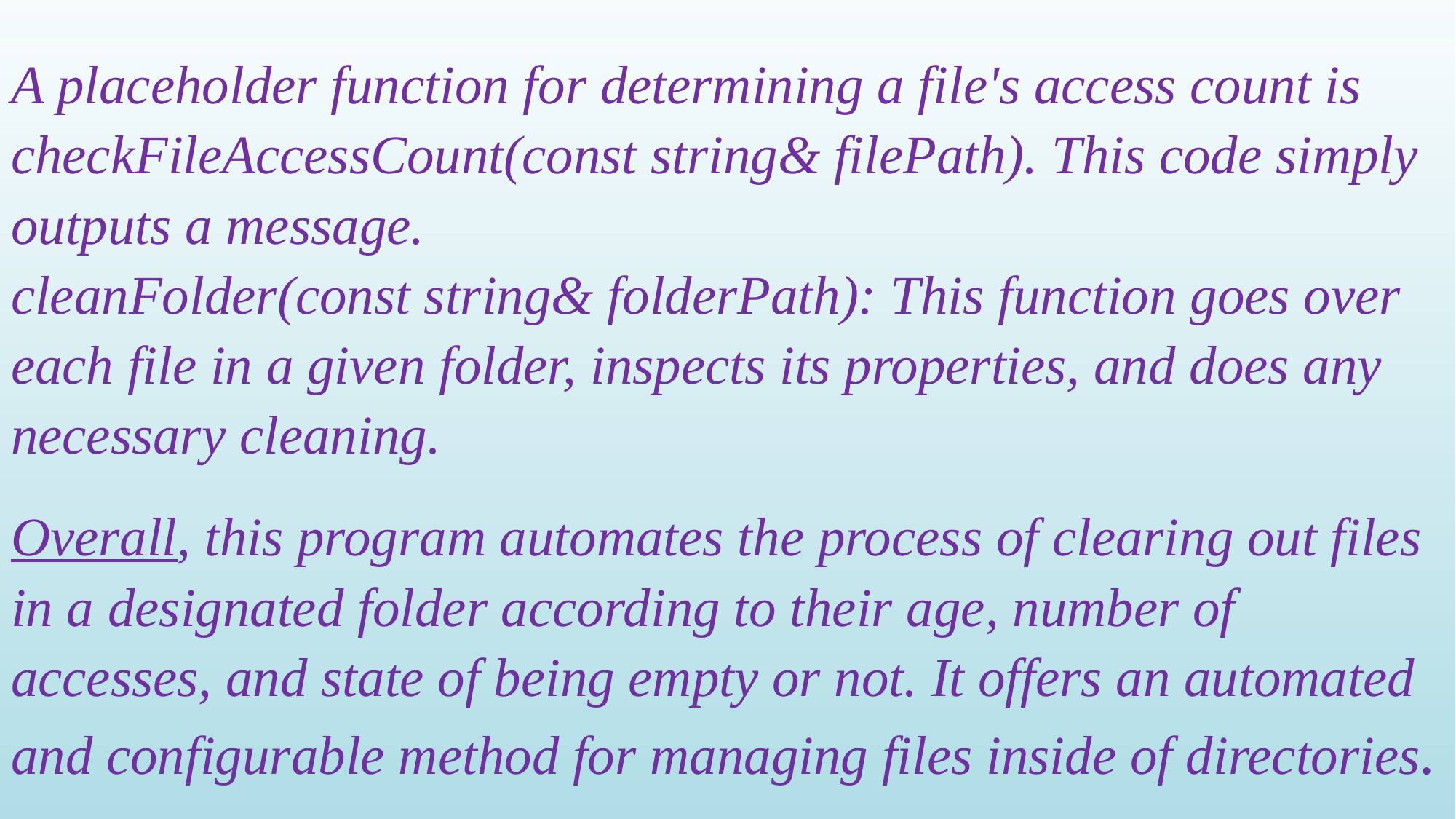

# Summary
A placeholder function for determining a file's access count is checkFileAccessCount(const string& filePath). This code simply outputs a message.
cleanFolder(const string& folderPath): This function goes over each file in a given folder, inspects its properties, and does any necessary cleaning.
Overall, this program automates the process of clearing out files in a designated folder according to their age, number of accesses, and state of being empty or not. It offers an automated and configurable method for managing files inside of directories.